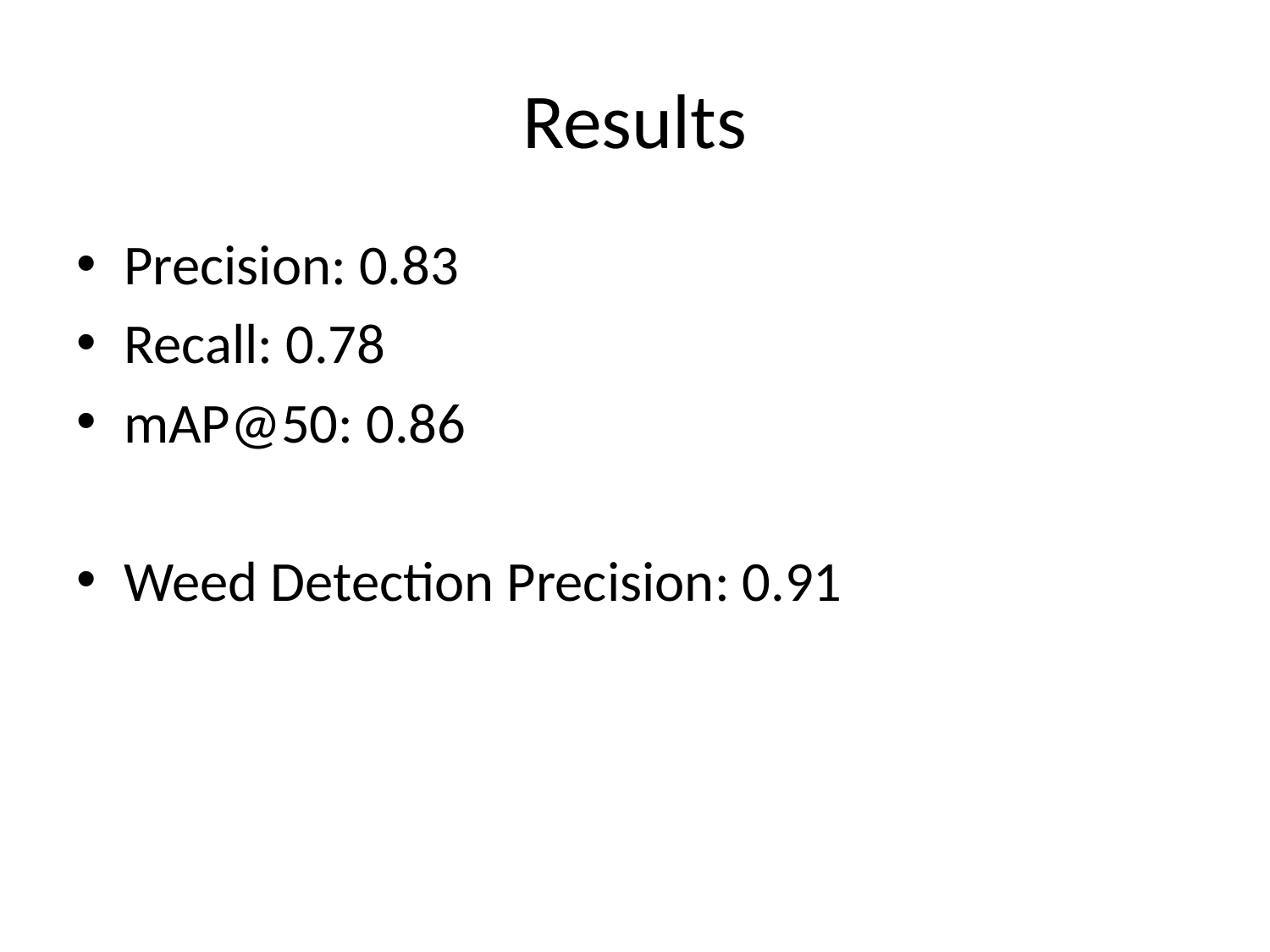

# Results
Precision: 0.83
Recall: 0.78
mAP@50: 0.86

Weed Detection Precision: 0.91